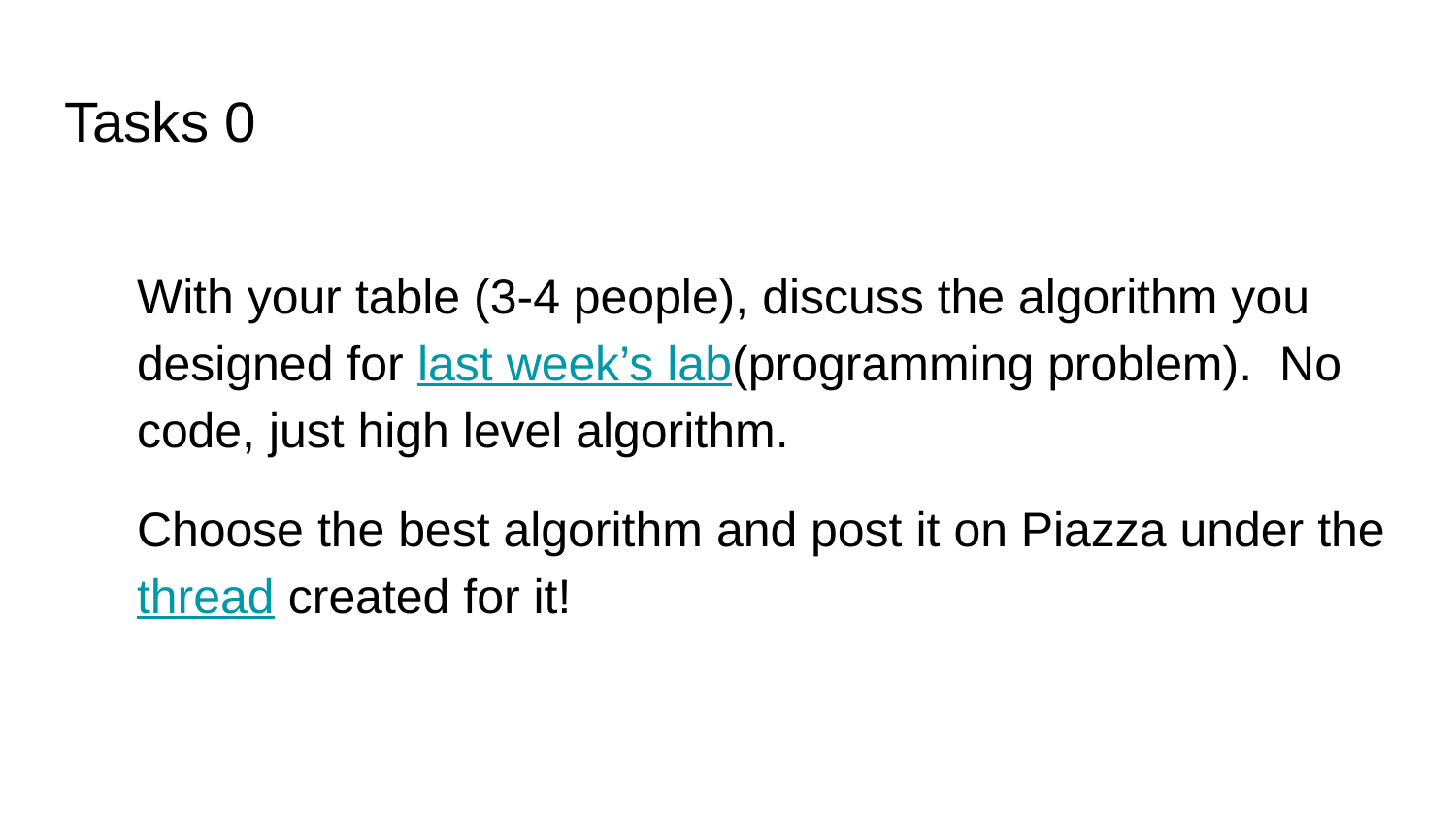

# Tasks 0

With your table (3-4 people), discuss the algorithm you designed for last week’s lab(programming problem).  No code, just high level algorithm.
Choose the best algorithm and post it on Piazza under the thread created for it!